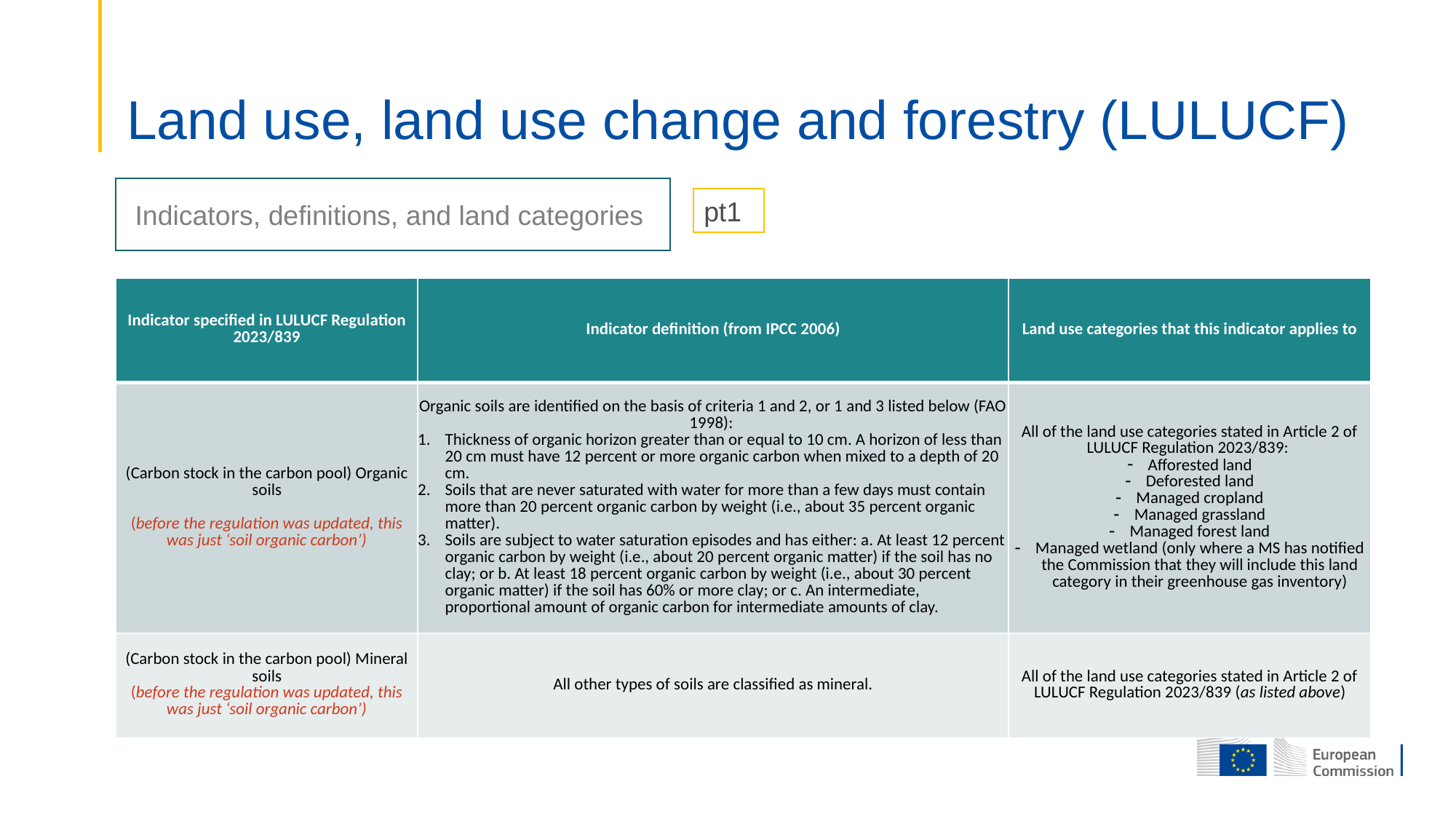

# Land use, land use change and forestry (LULUCF)
Indicators, definitions, and land categories
pt1
| Indicator specified in LULUCF Regulation 2023/839 | Indicator definition (from IPCC 2006) | Land use categories that this indicator applies to |
| --- | --- | --- |
| (Carbon stock in the carbon pool) Organic soils (before the regulation was updated, this was just ‘soil organic carbon’) | Organic soils are identified on the basis of criteria 1 and 2, or 1 and 3 listed below (FAO 1998): Thickness of organic horizon greater than or equal to 10 cm. A horizon of less than 20 cm must have 12 percent or more organic carbon when mixed to a depth of 20 cm. Soils that are never saturated with water for more than a few days must contain more than 20 percent organic carbon by weight (i.e., about 35 percent organic matter). Soils are subject to water saturation episodes and has either: a. At least 12 percent organic carbon by weight (i.e., about 20 percent organic matter) if the soil has no clay; or b. At least 18 percent organic carbon by weight (i.e., about 30 percent organic matter) if the soil has 60% or more clay; or c. An intermediate, proportional amount of organic carbon for intermediate amounts of clay. | All of the land use categories stated in Article 2 of LULUCF Regulation 2023/839: Afforested land Deforested land Managed cropland Managed grassland Managed forest land Managed wetland (only where a MS has notified the Commission that they will include this land category in their greenhouse gas inventory) |
| (Carbon stock in the carbon pool) Mineral soils (before the regulation was updated, this was just ‘soil organic carbon’) | All other types of soils are classified as mineral. | All of the land use categories stated in Article 2 of LULUCF Regulation 2023/839 (as listed above) |